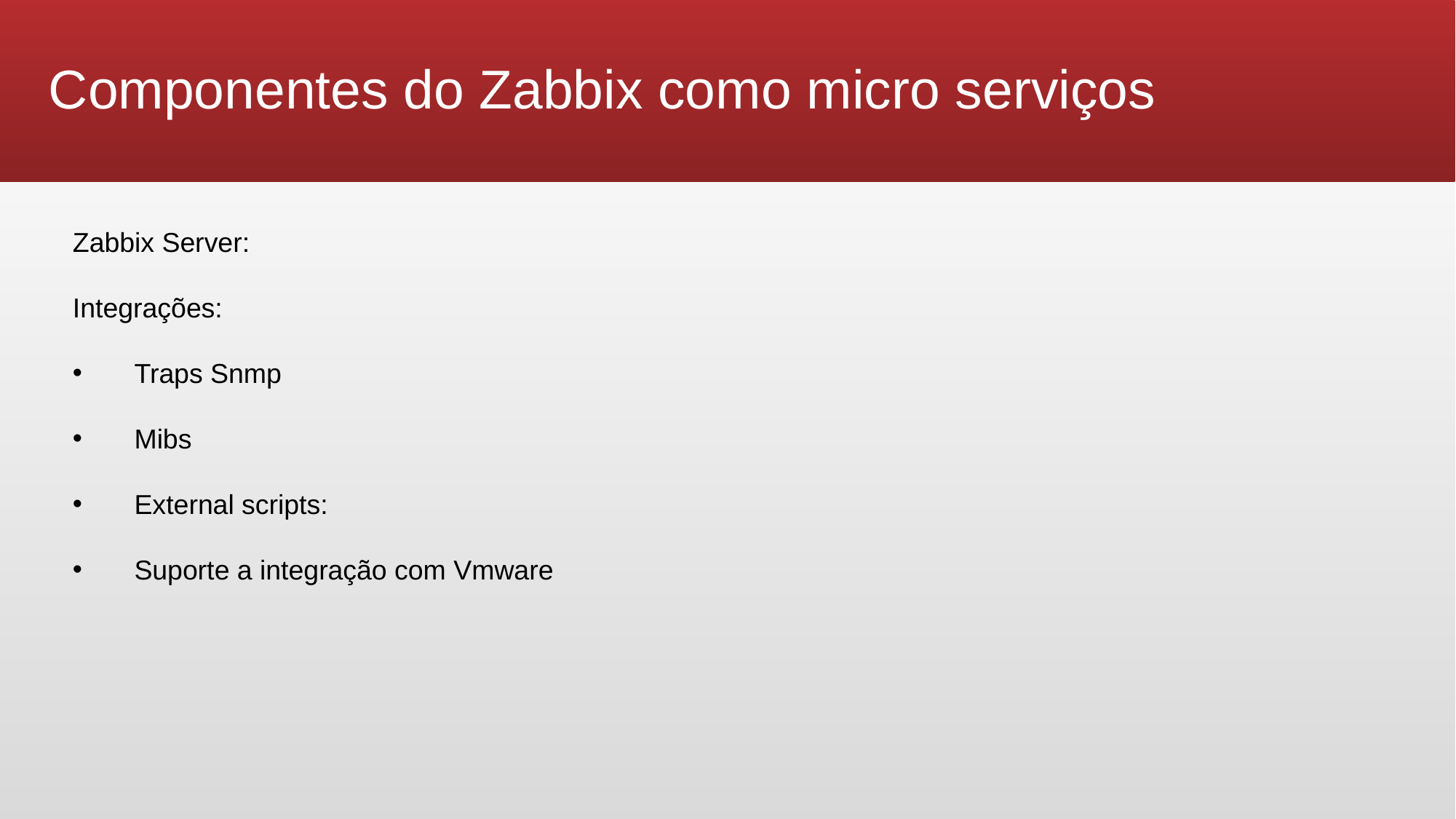

# Componentes do Zabbix como micro serviços
Zabbix Server:

Integrações:

Traps Snmp

Mibs

External scripts:

Suporte a integração com Vmware